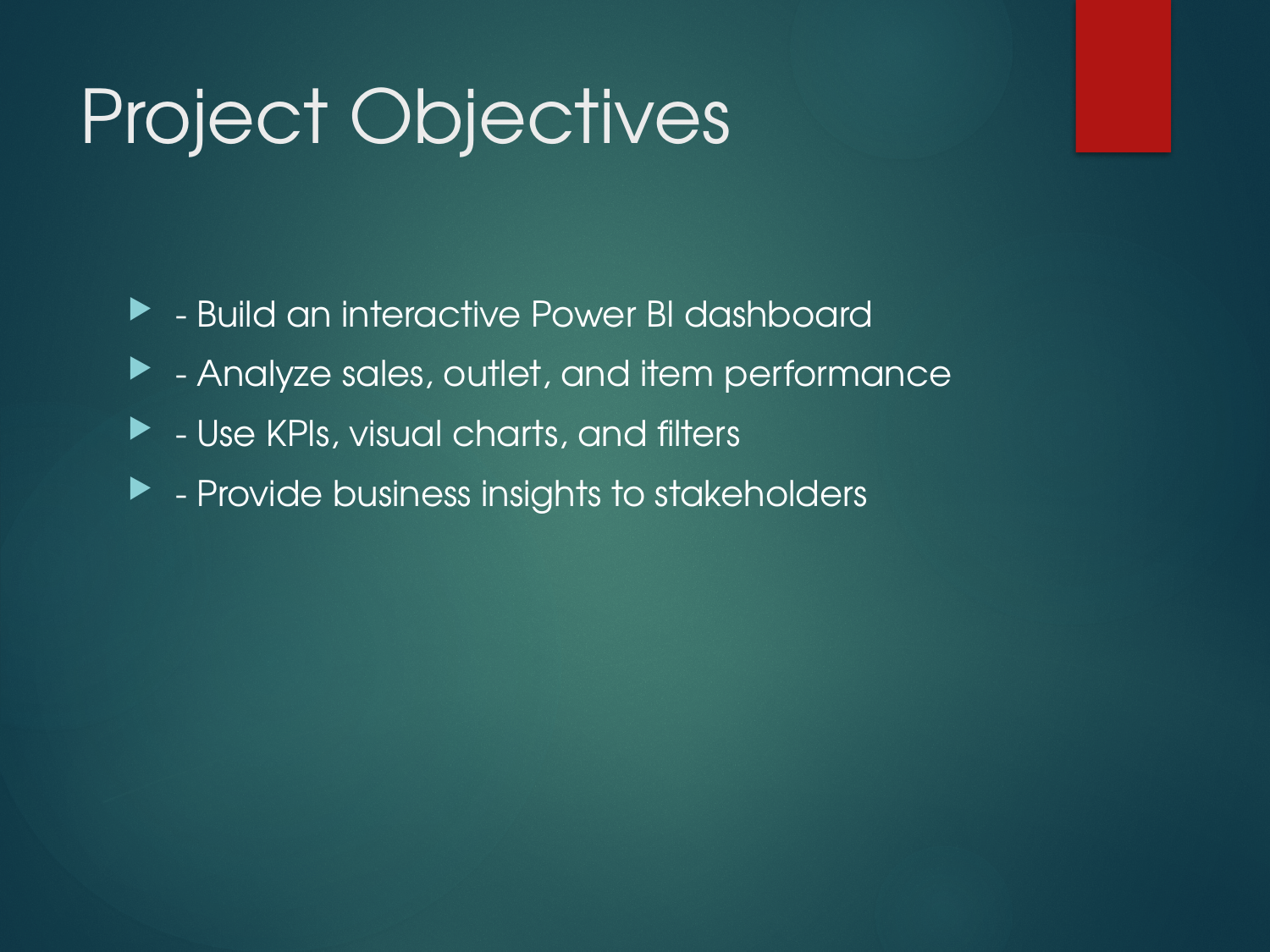

# Project Objectives
- Build an interactive Power BI dashboard
- Analyze sales, outlet, and item performance
- Use KPIs, visual charts, and filters
- Provide business insights to stakeholders